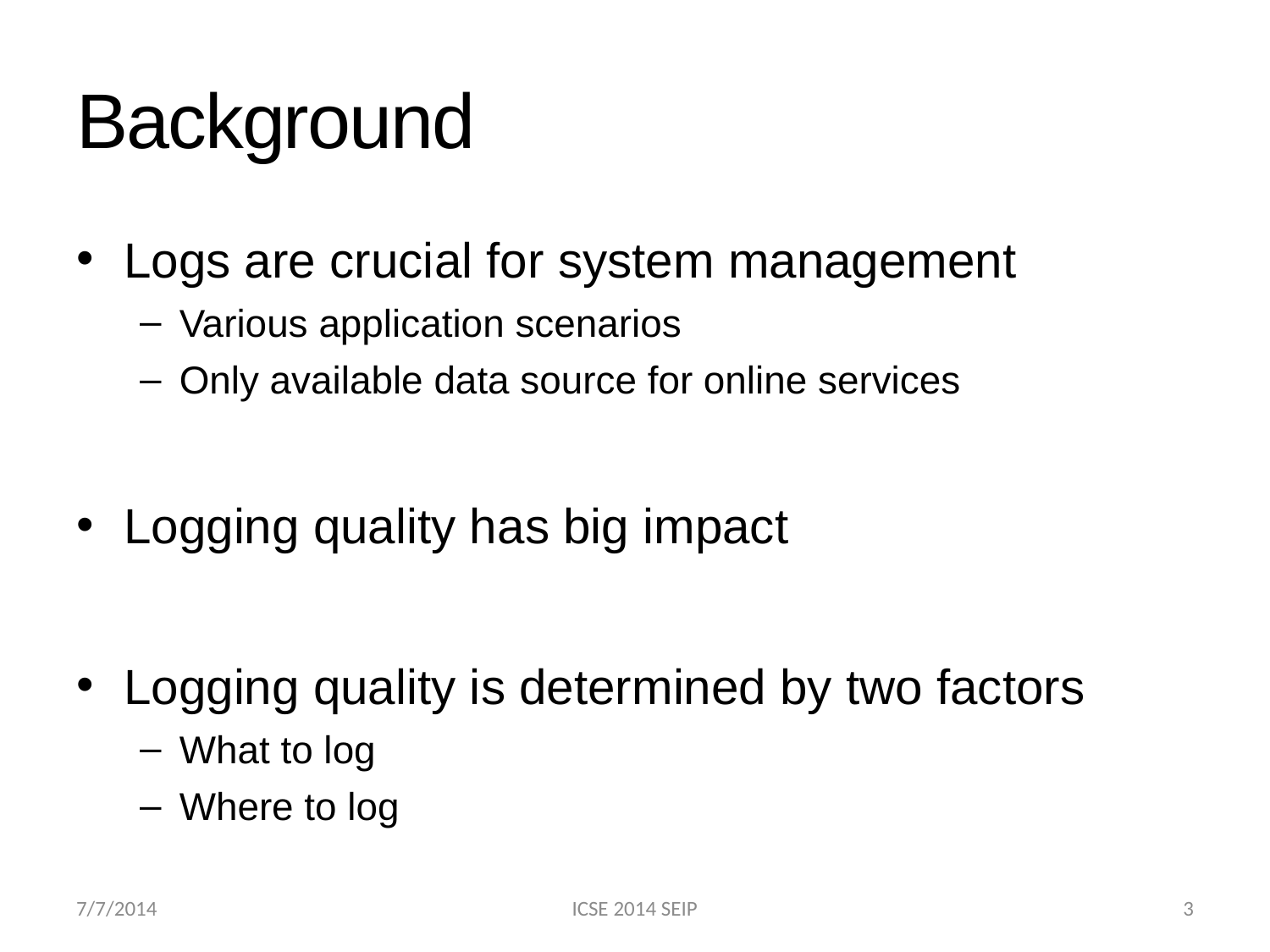

# Background
Logs are crucial for system management
Various application scenarios
Only available data source for online services

Logging quality has big impact

Logging quality is determined by two factors
What to log
Where to log

7/7/2014
ICSE 2014 SEIP
3